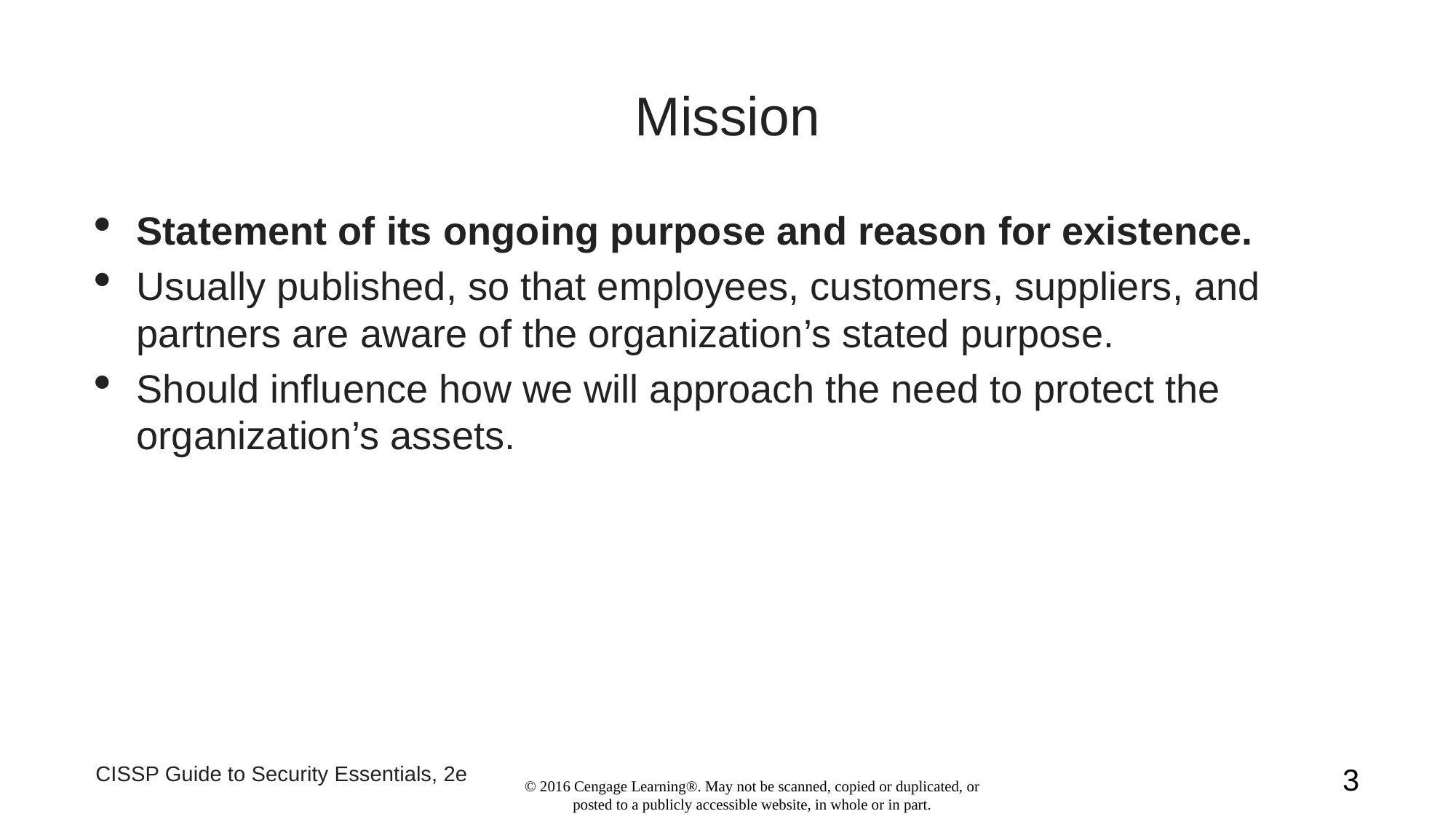

Mission
Statement of its ongoing purpose and reason for existence.
Usually published, so that employees, customers, suppliers, and partners are aware of the organization’s stated purpose.
Should influence how we will approach the need to protect the organization’s assets.
CISSP Guide to Security Essentials, 2e
3
© 2016 Cengage Learning®. May not be scanned, copied or duplicated, or posted to a publicly accessible website, in whole or in part.